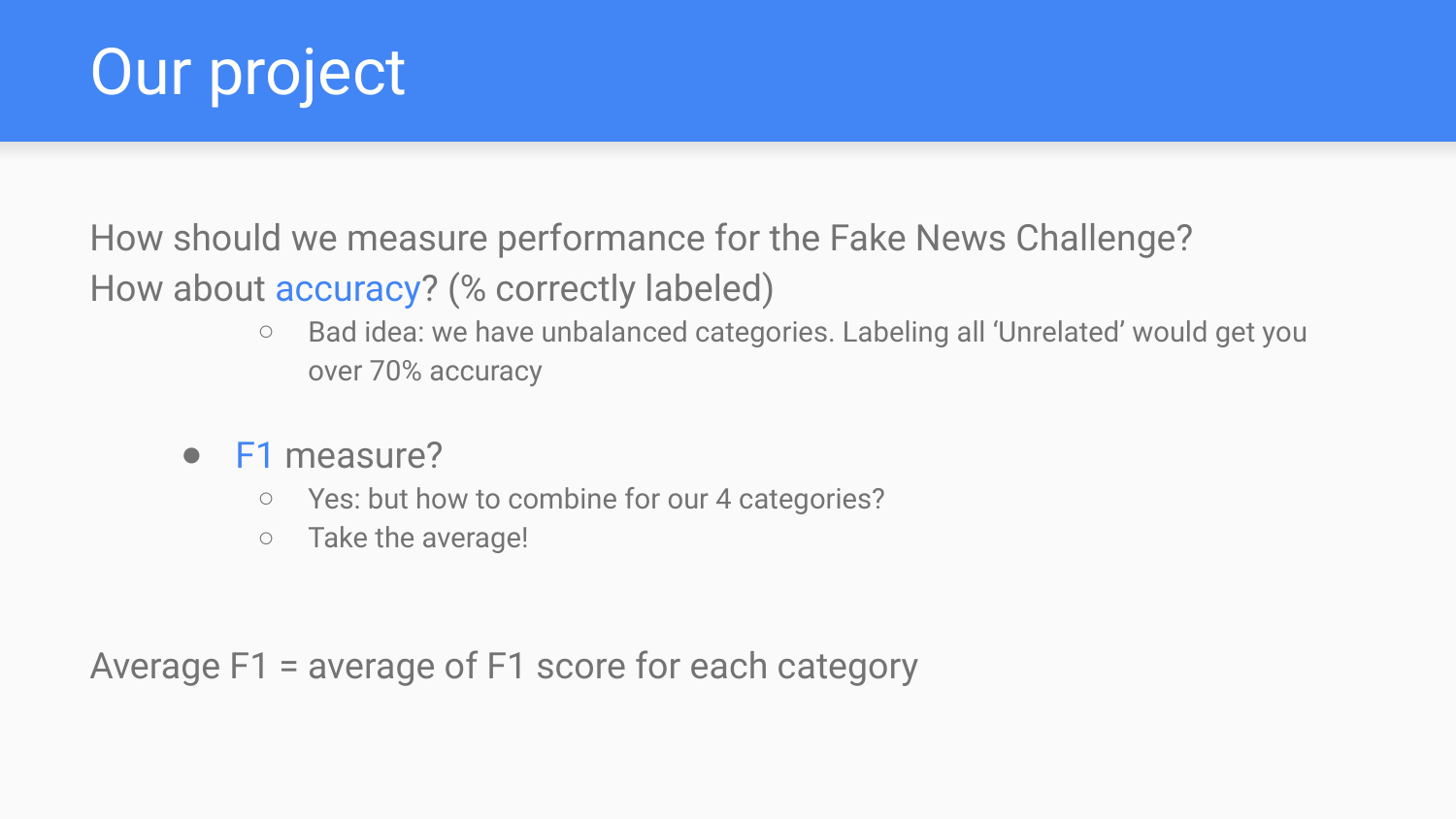

# Our project
How should we measure performance for the Fake News Challenge?
How about accuracy? (% correctly labeled)
Bad idea: we have unbalanced categories. Labeling all ‘Unrelated’ would get you over 70% accuracy
F1 measure?
Yes: but how to combine for our 4 categories?
Take the average!
Average F1 = average of F1 score for each category